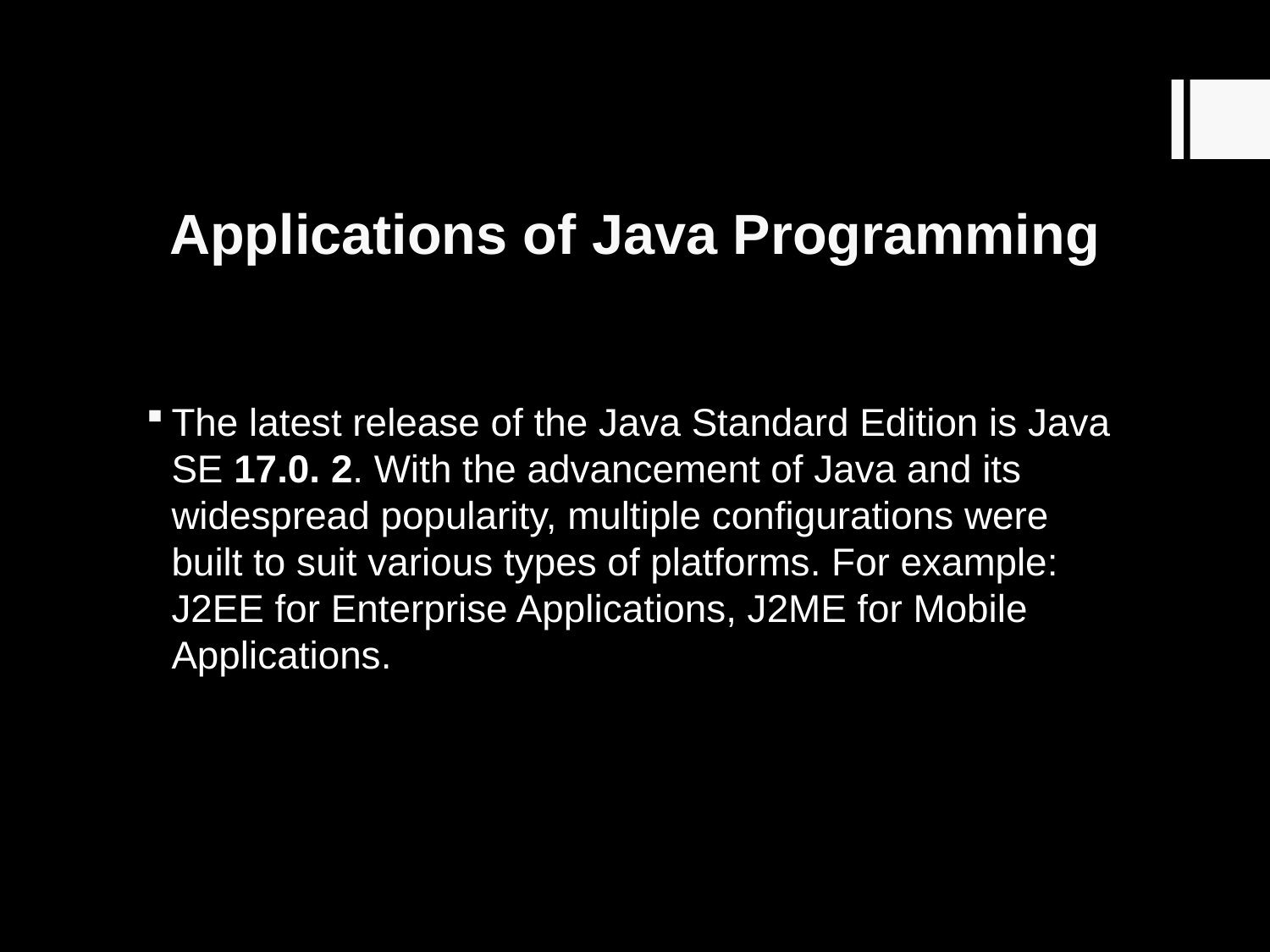

# Applications of Java Programming
The latest release of the Java Standard Edition is Java SE 17.0. 2. With the advancement of Java and its widespread popularity, multiple configurations were built to suit various types of platforms. For example: J2EE for Enterprise Applications, J2ME for Mobile Applications.